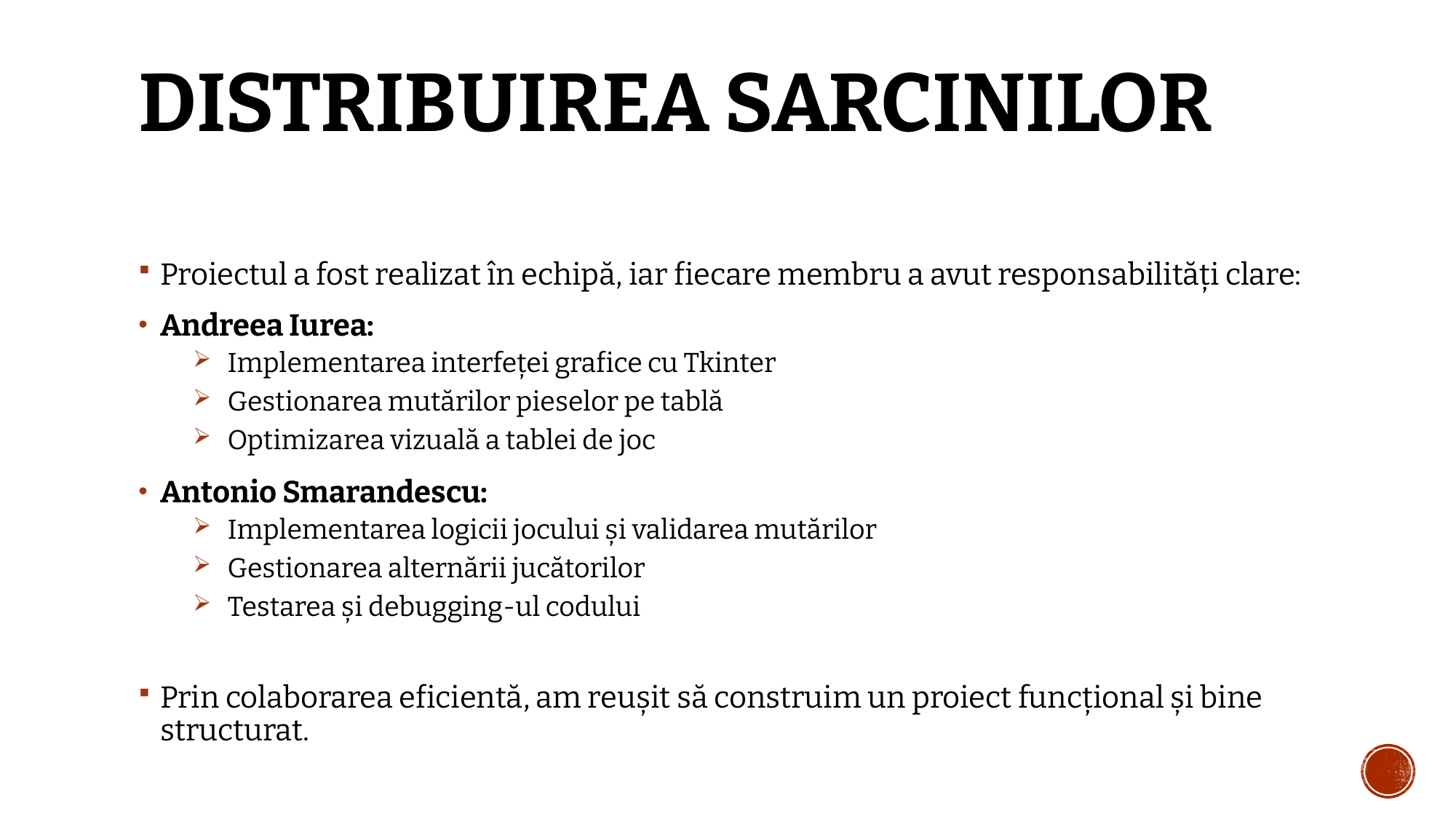

# Distribuirea Sarcinilor
Proiectul a fost realizat în echipă, iar fiecare membru a avut responsabilități clare:
Andreea Iurea:
Implementarea interfeței grafice cu Tkinter
Gestionarea mutărilor pieselor pe tablă
Optimizarea vizuală a tablei de joc
Antonio Smarandescu:
Implementarea logicii jocului și validarea mutărilor
Gestionarea alternării jucătorilor
Testarea și debugging-ul codului

Prin colaborarea eficientă, am reușit să construim un proiect funcțional și bine structurat.